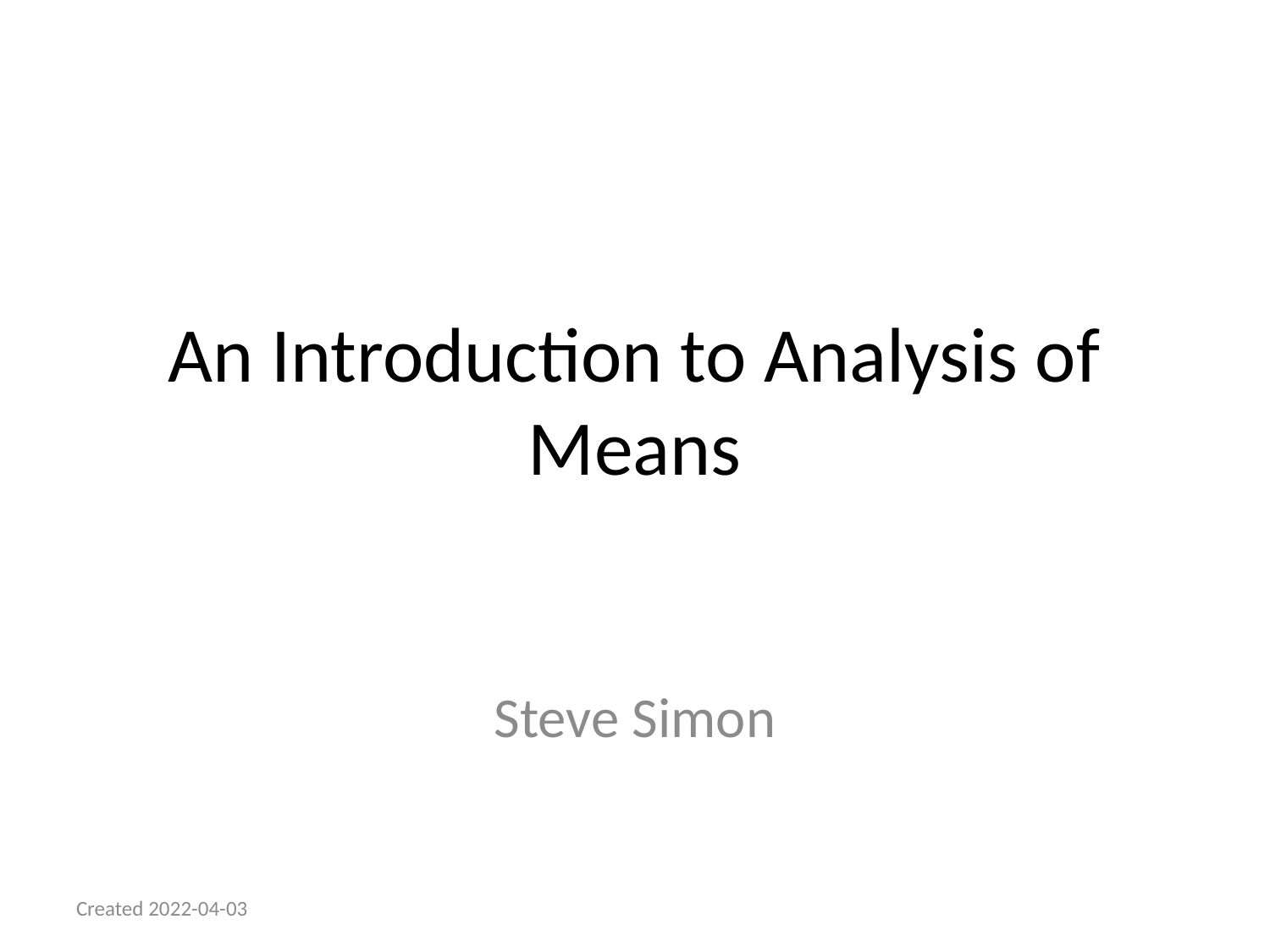

# An Introduction to Analysis of Means
Steve Simon
Created 2022-04-03